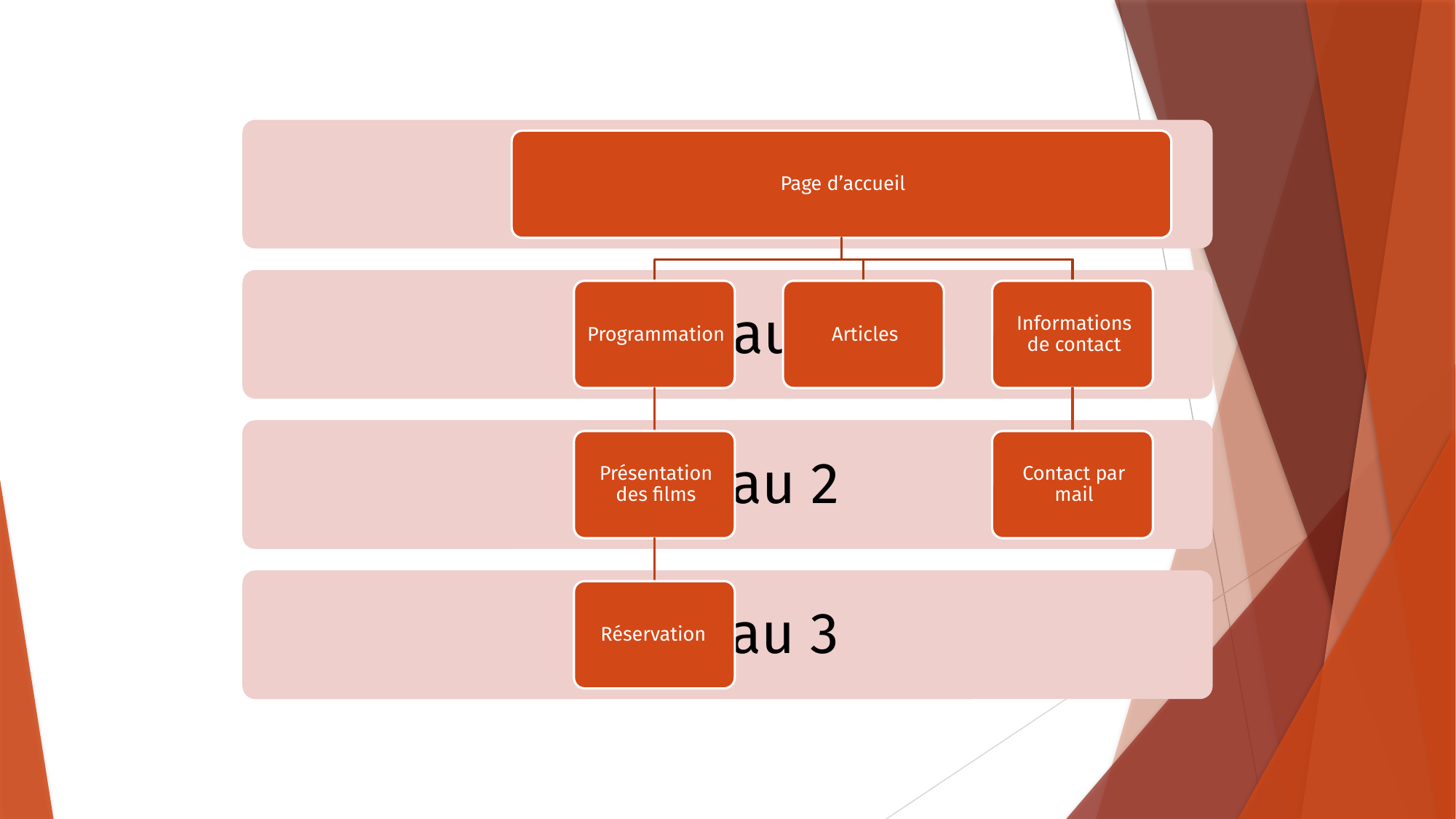

Niveau 3
Niveau 2
Niveau 1
Niveau 0
Page d’accueil
Programmation
Présentation des films
Réservation
Articles
Informations de contact
Contact par mail